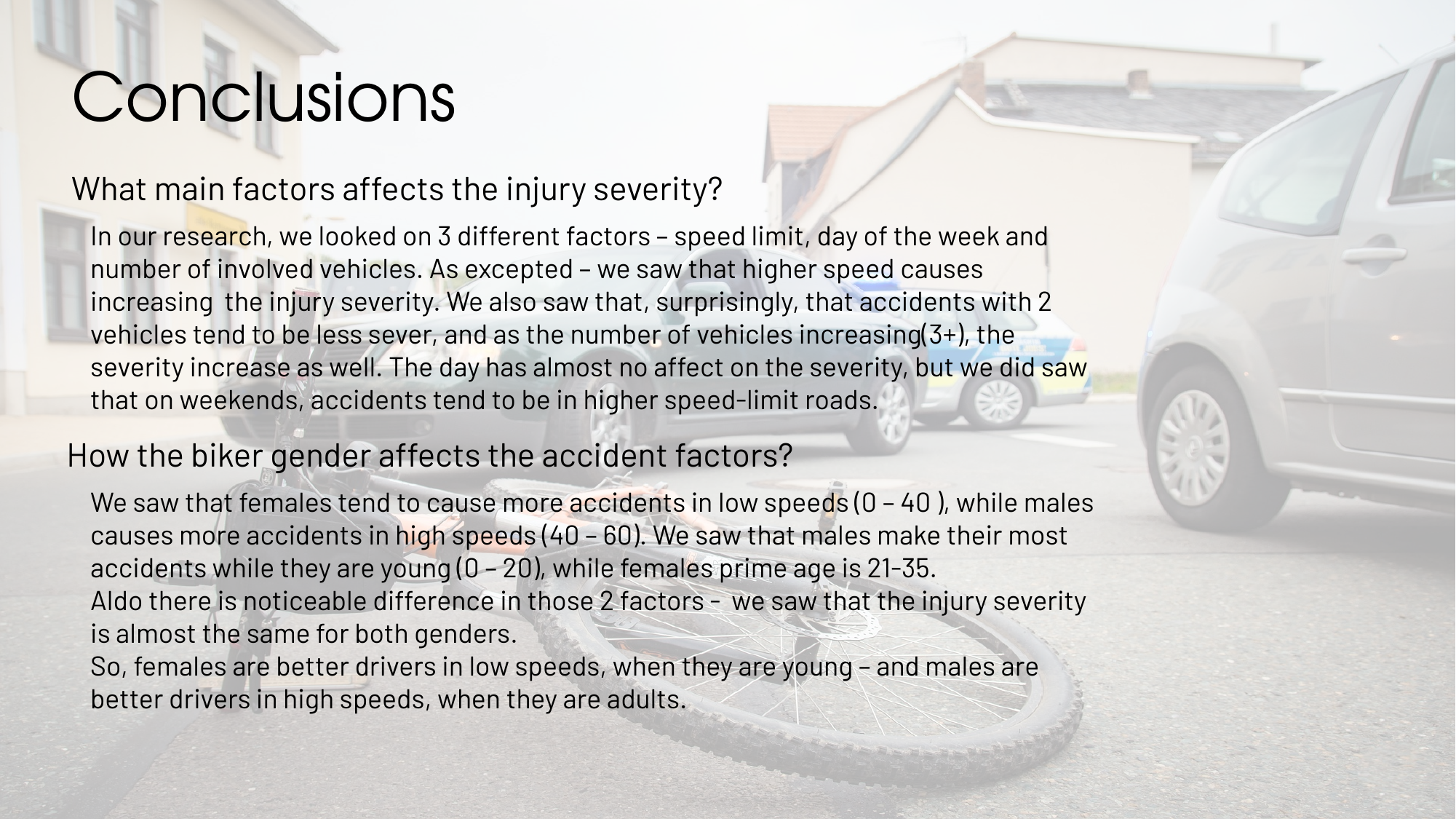

# Conclusions
What main factors affects the injury severity?
In our research, we looked on 3 different factors – speed limit, day of the week and number of involved vehicles. As excepted – we saw that higher speed causes increasing  the injury severity. We also saw that, surprisingly, that accidents with 2 vehicles tend to be less sever, and as the number of vehicles increasing(3+), the severity increase as well. The day has almost no affect on the severity, but we did saw that on weekends, accidents tend to be in higher speed-limit roads.
How the biker gender affects the accident factors?
We saw that females tend to cause more accidents in low speeds (0 – 40 ), while males causes more accidents in high speeds (40 – 60). We saw that males make their most accidents while they are young (0 – 20), while females prime age is 21-35.
Aldo there is noticeable difference in those 2 factors -  we saw that the injury severity is almost the same for both genders.
So, females are better drivers in low speeds, when they are young – and males are better drivers in high speeds, when they are adults.